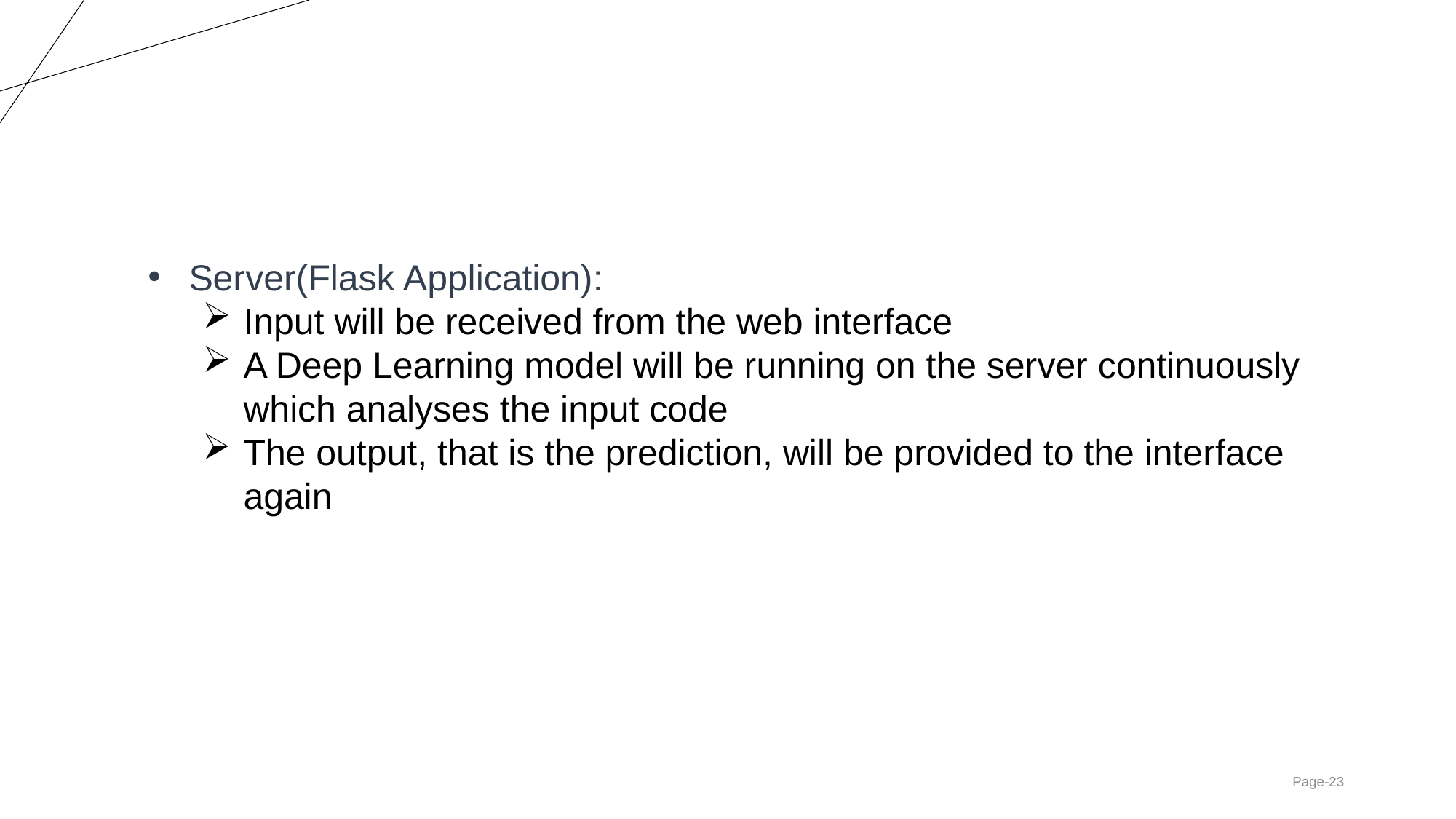

Server(Flask Application):
Input will be received from the web interface
A Deep Learning model will be running on the server continuously which analyses the input code
The output, that is the prediction, will be provided to the interface again

Page-23